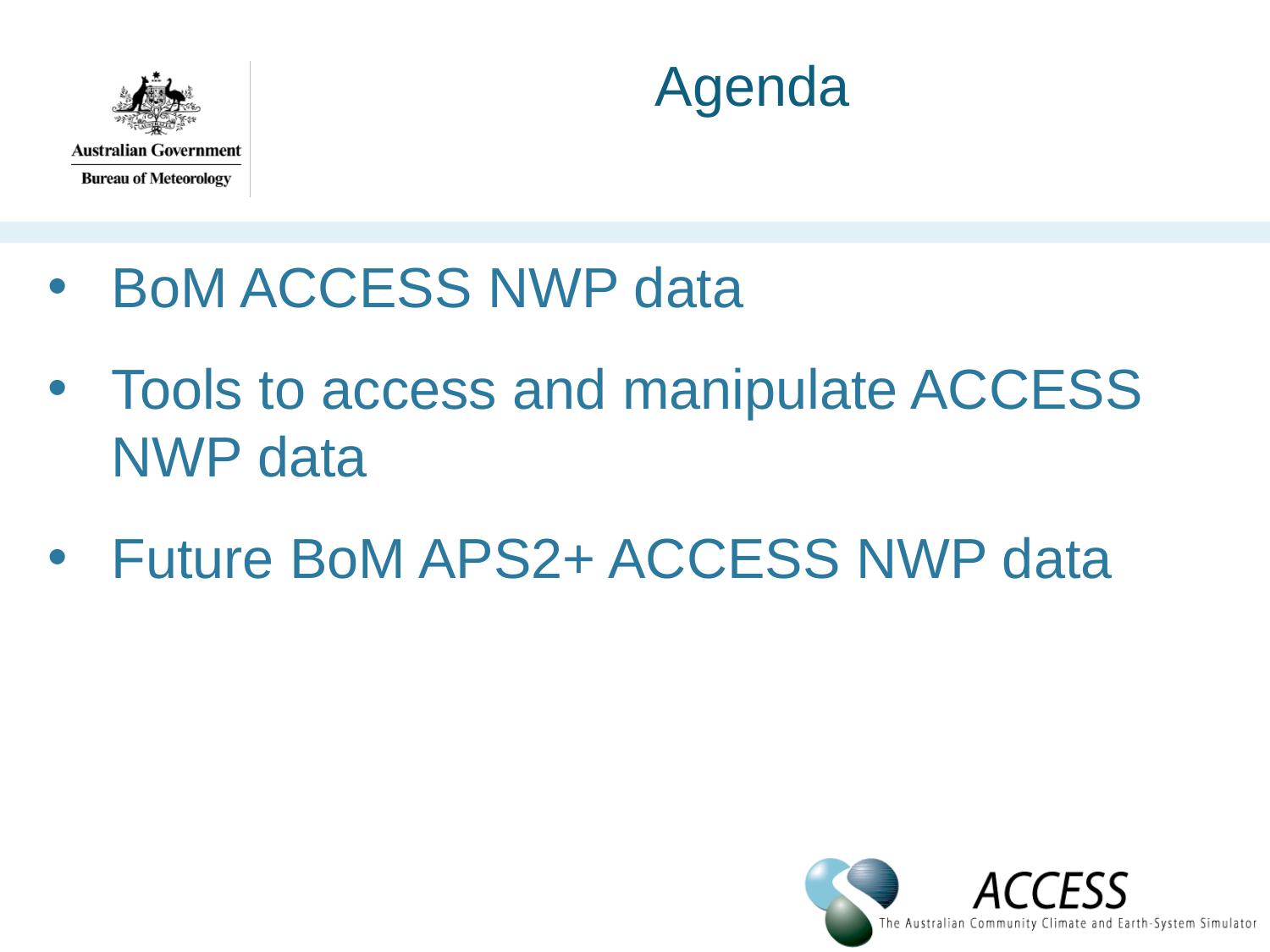

# Agenda
BoM ACCESS NWP data
Tools to access and manipulate ACCESS NWP data
Future BoM APS2+ ACCESS NWP data